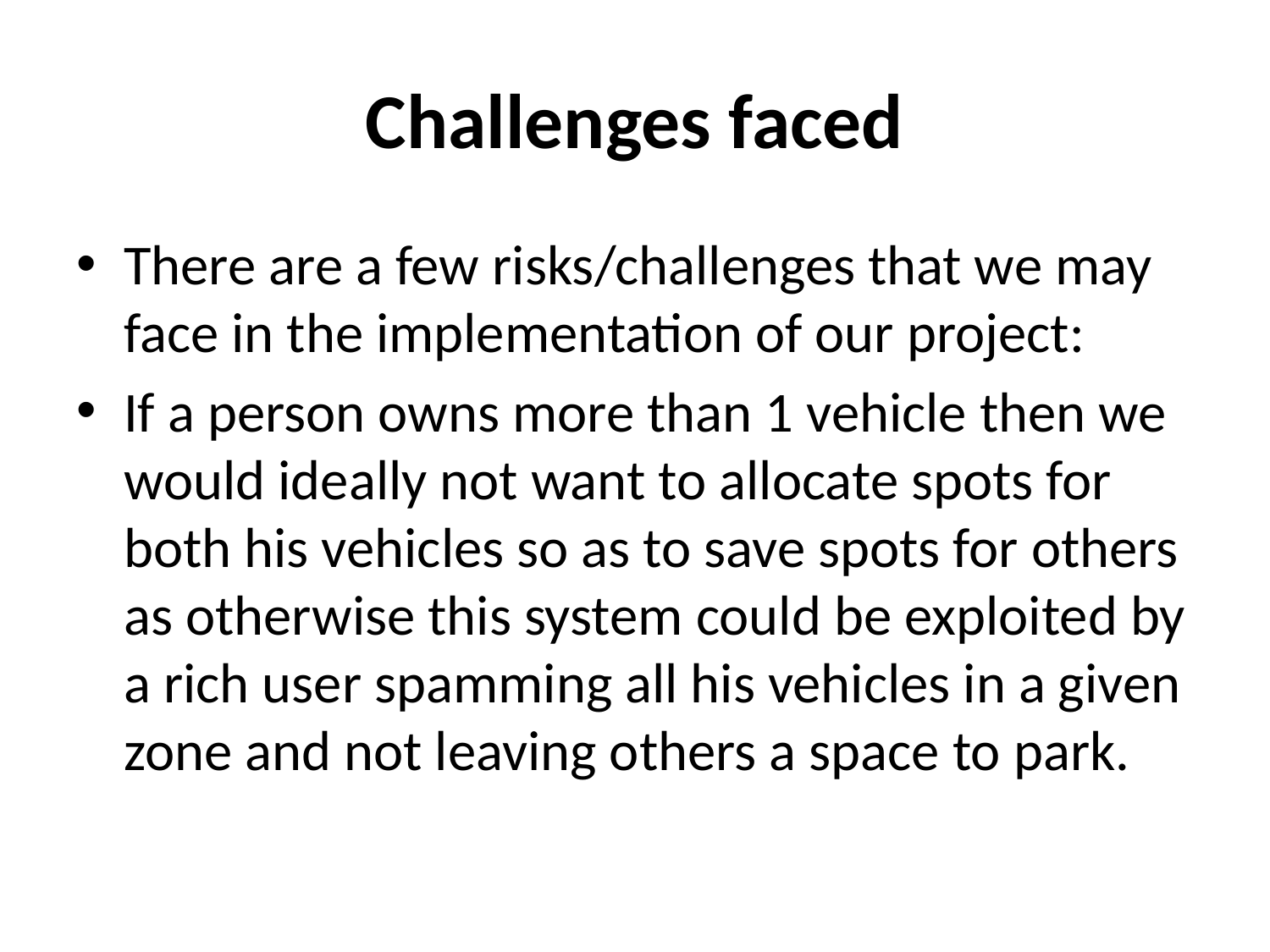

# Challenges faced
There are a few risks/challenges that we may face in the implementation of our project:
If a person owns more than 1 vehicle then we would ideally not want to allocate spots for both his vehicles so as to save spots for others as otherwise this system could be exploited by a rich user spamming all his vehicles in a given zone and not leaving others a space to park.